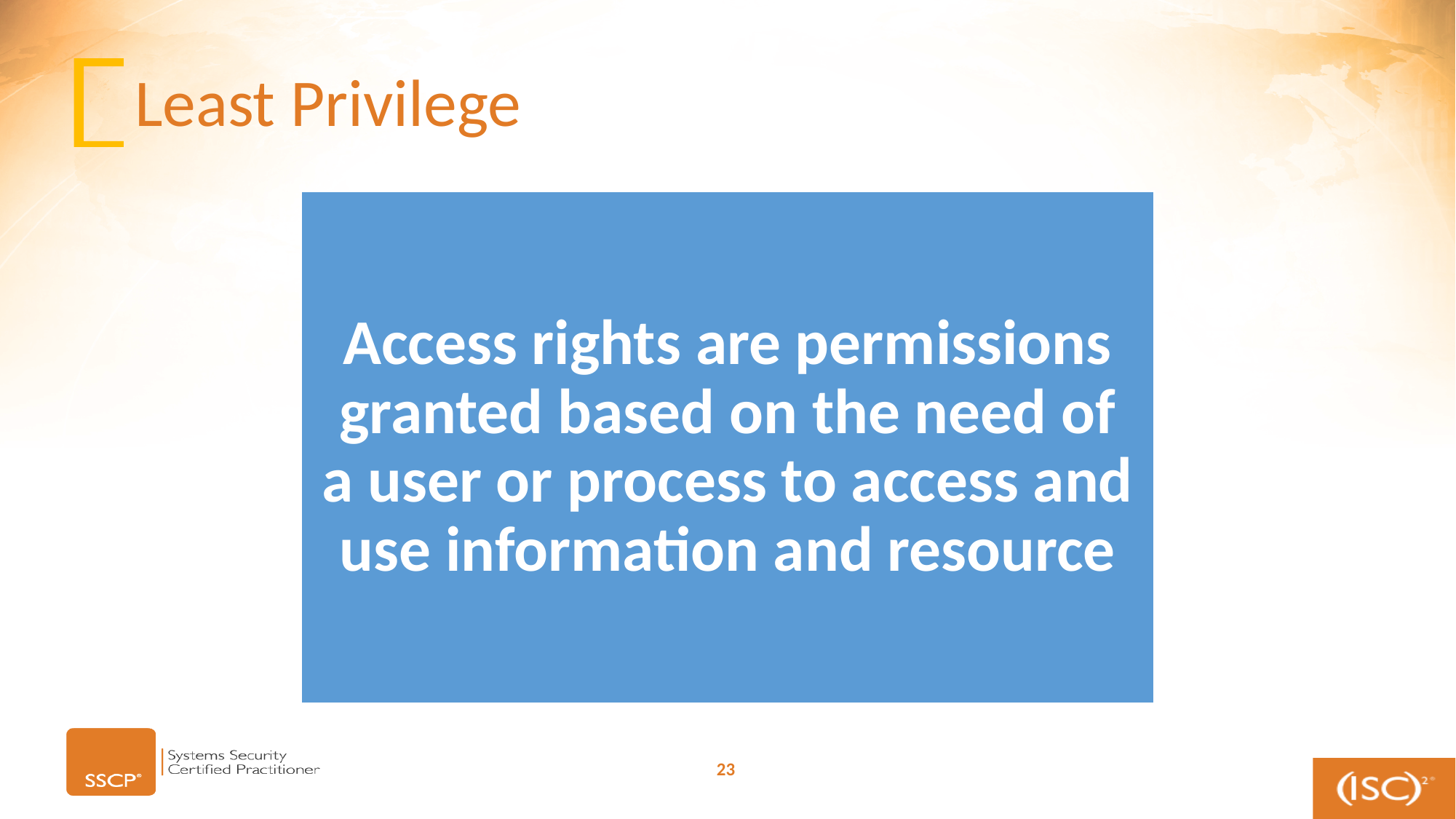

# Least Privilege
Access rights are permissions granted based on the need of a user or process to access and use information and resource